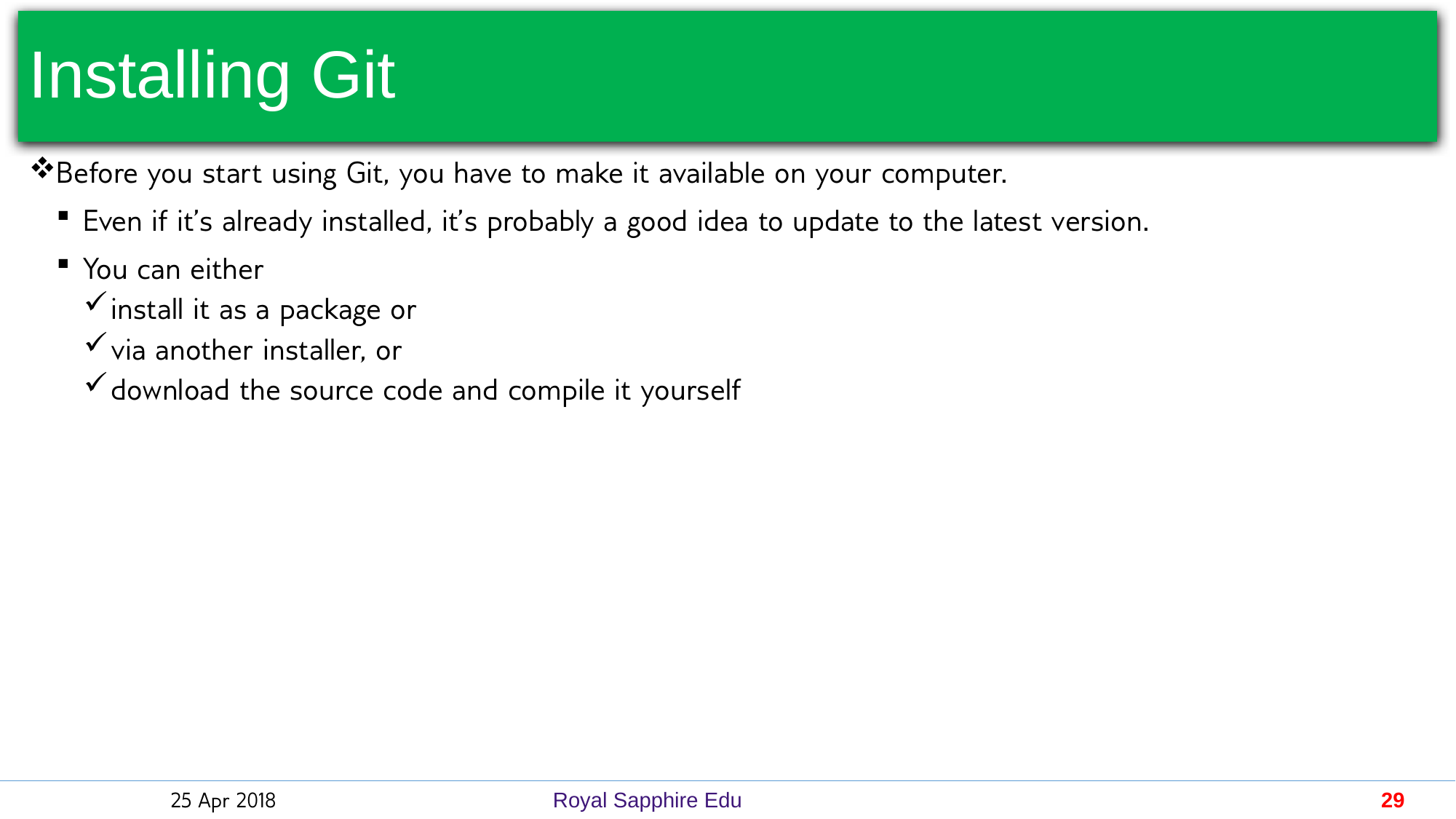

# Installing Git
Before you start using Git, you have to make it available on your computer.
Even if it’s already installed, it’s probably a good idea to update to the latest version.
You can either
install it as a package or
via another installer, or
download the source code and compile it yourself
25 Apr 2018
Royal Sapphire Edu
29